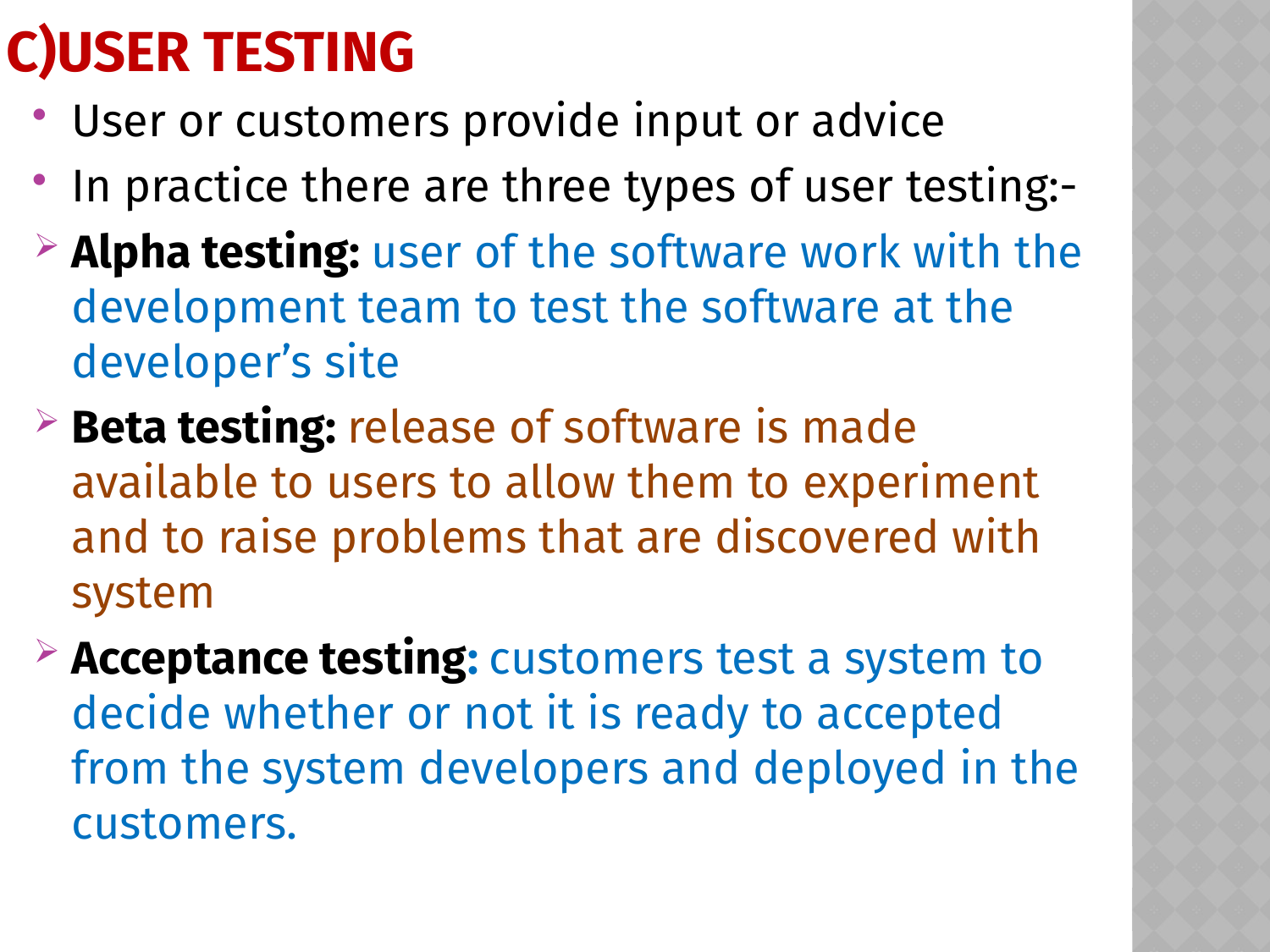

# c)User testing
User or customers provide input or advice
In practice there are three types of user testing:-
Alpha testing: user of the software work with the development team to test the software at the developer’s site
Beta testing: release of software is made available to users to allow them to experiment and to raise problems that are discovered with system
Acceptance testing: customers test a system to decide whether or not it is ready to accepted from the system developers and deployed in the customers.